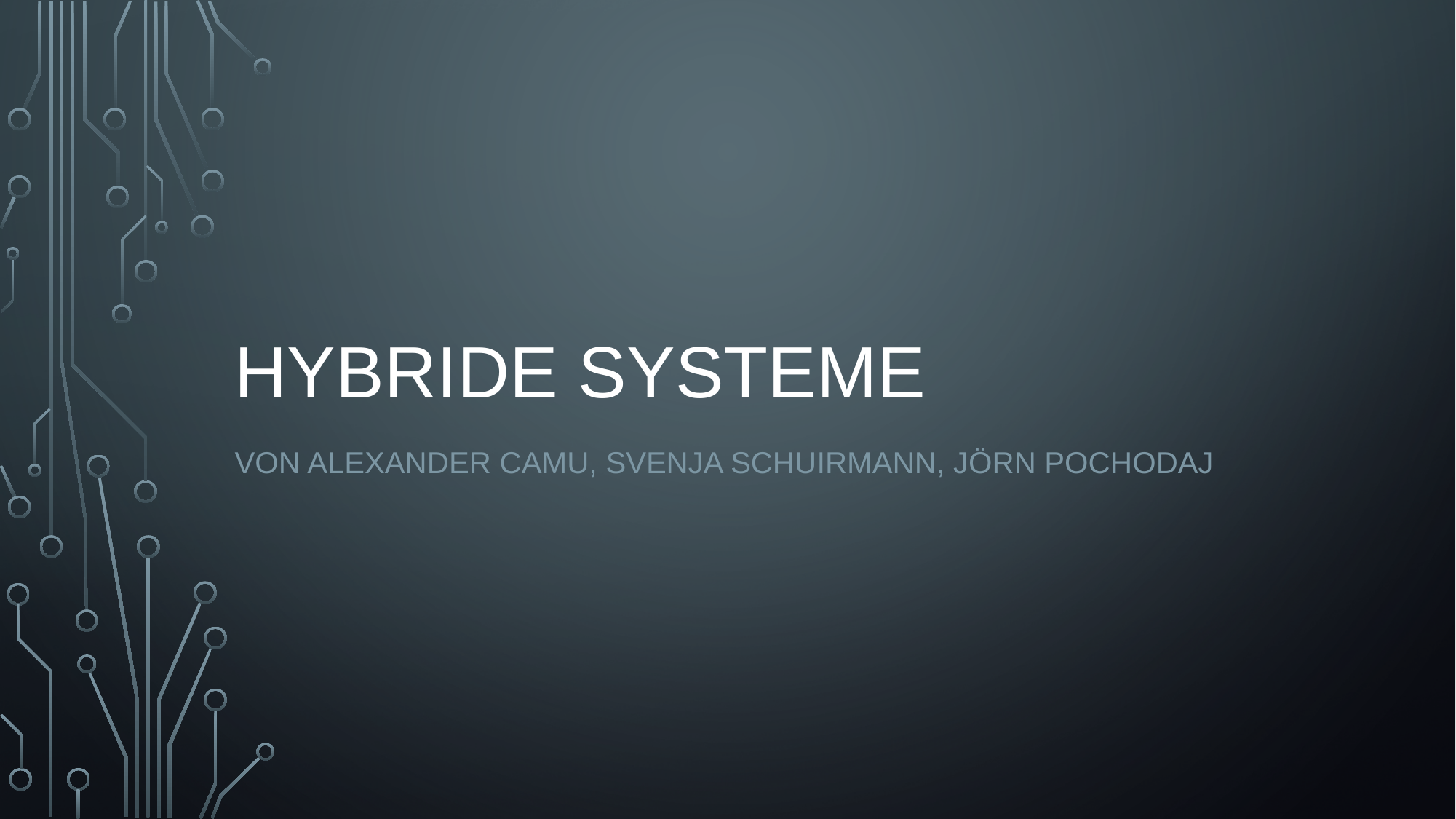

# Hybride systeme
Von alexander camu, svenja schuirmann, jörn pochodaj